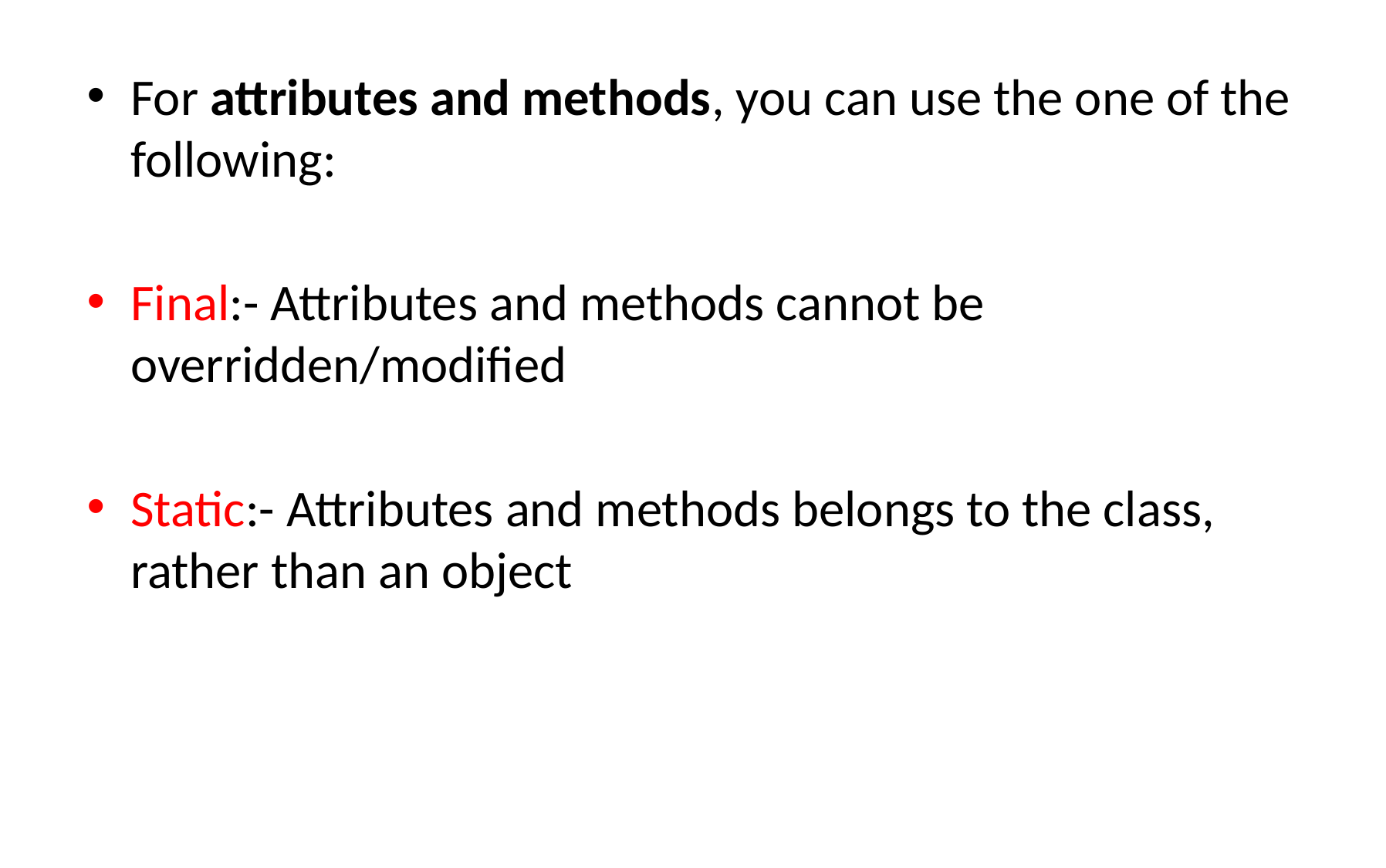

For attributes and methods, you can use the one of the following:

Final:- Attributes and methods cannot be overridden/modified

Static:- Attributes and methods belongs to the class, rather than an object